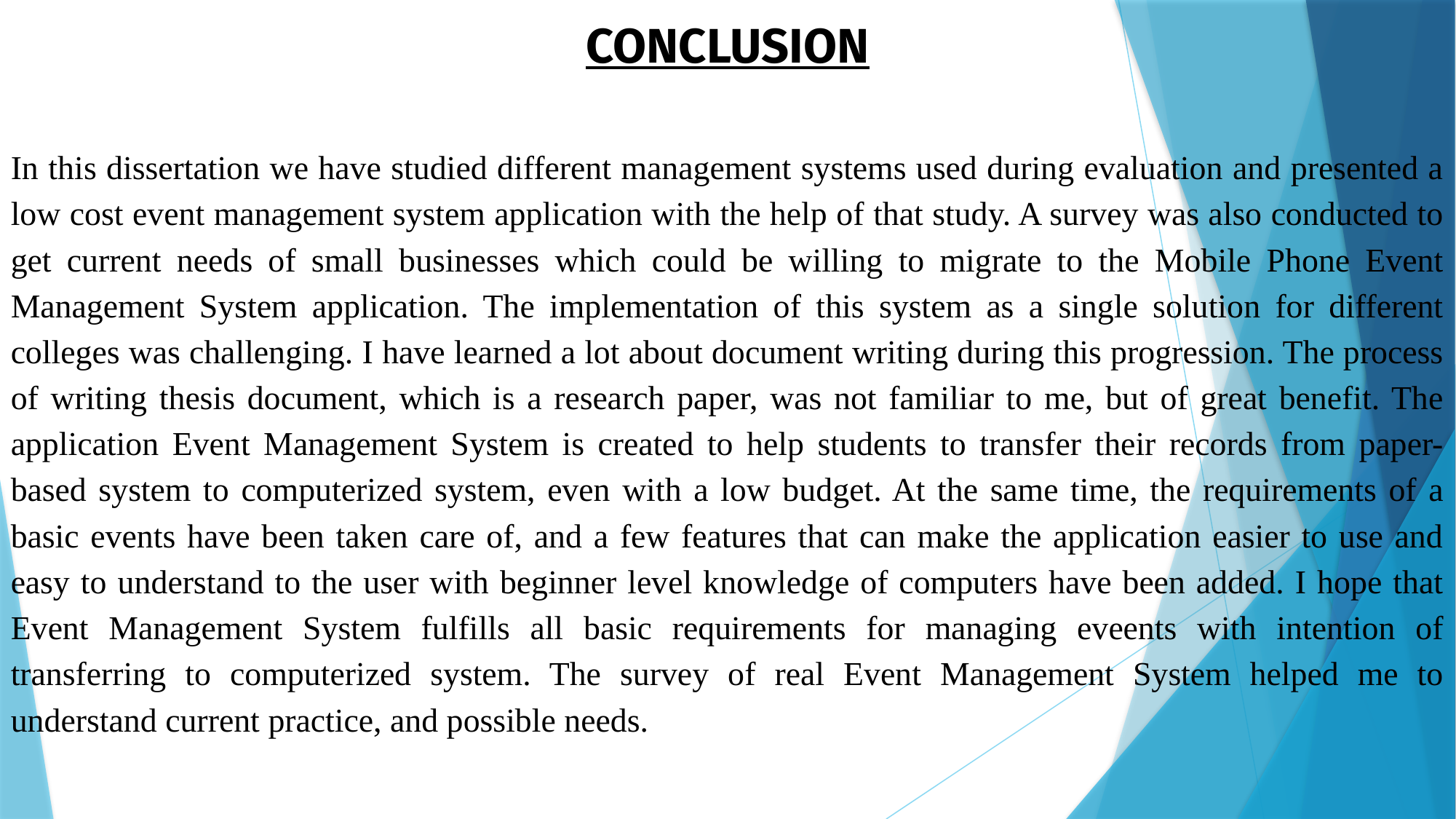

CONCLUSION

In this dissertation we have studied different management systems used during evaluation and presented a low cost event management system application with the help of that study. A survey was also conducted to get current needs of small businesses which could be willing to migrate to the Mobile Phone Event Management System application. The implementation of this system as a single solution for different colleges was challenging. I have learned a lot about document writing during this progression. The process of writing thesis document, which is a research paper, was not familiar to me, but of great benefit. The application Event Management System is created to help students to transfer their records from paper-based system to computerized system, even with a low budget. At the same time, the requirements of a basic events have been taken care of, and a few features that can make the application easier to use and easy to understand to the user with beginner level knowledge of computers have been added. I hope that Event Management System fulfills all basic requirements for managing eveents with intention of transferring to computerized system. The survey of real Event Management System helped me to understand current practice, and possible needs.